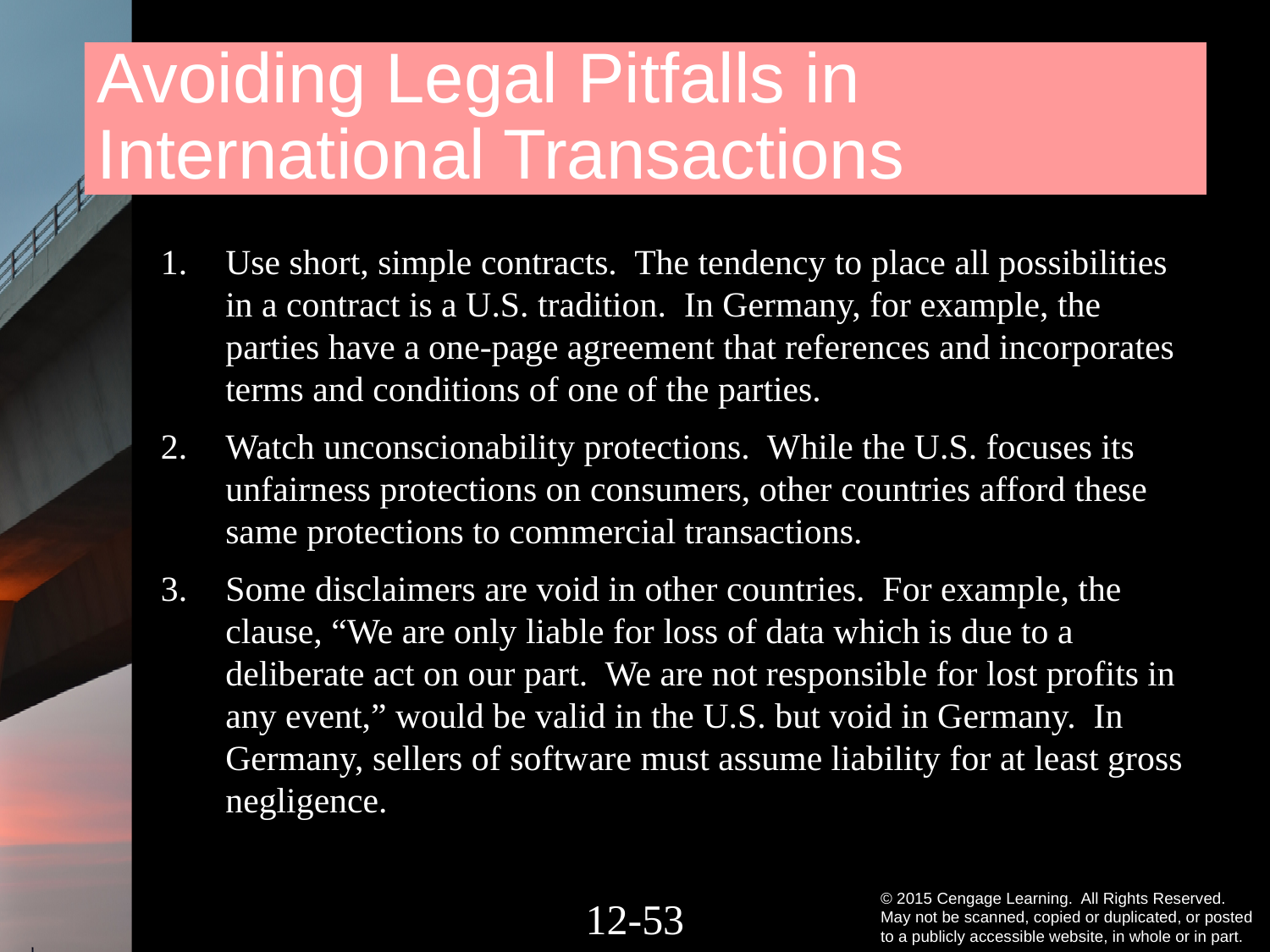

# Avoiding Legal Pitfalls in International Transactions
Use short, simple contracts.  The tendency to place all possibilities in a contract is a U.S. tradition.  In Germany, for example, the parties have a one-page agreement that references and incorporates terms and conditions of one of the parties.
Watch unconscionability protections.  While the U.S. focuses its unfairness protections on consumers, other countries afford these same protections to commercial transactions.
Some disclaimers are void in other countries.  For example, the clause, “We are only liable for loss of data which is due to a deliberate act on our part.  We are not responsible for lost profits in any event,” would be valid in the U.S. but void in Germany.  In Germany, sellers of software must assume liability for at least gross negligence.
12-53